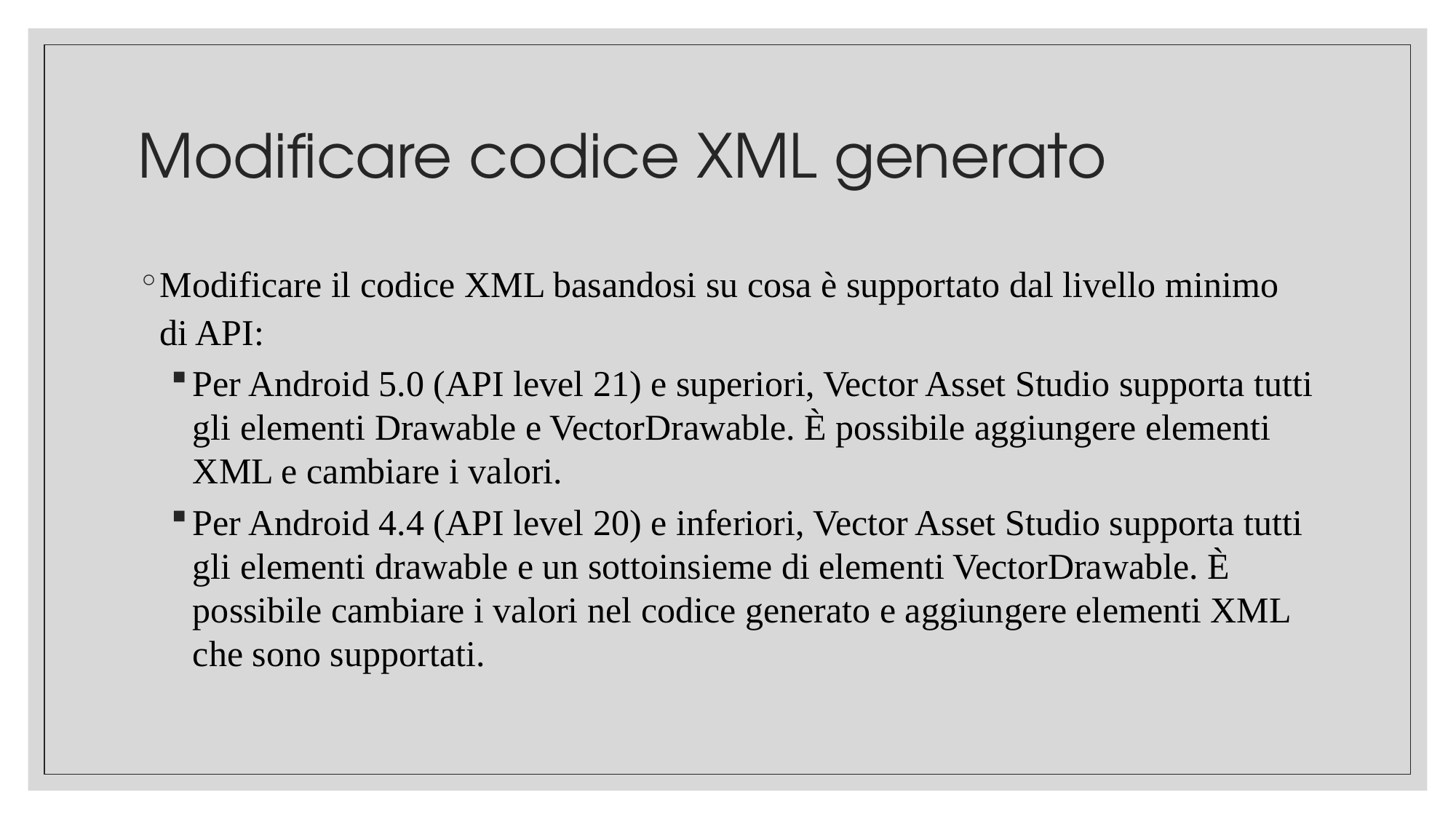

# Modificare codice XML generato
Modificare il codice XML basandosi su cosa è supportato dal livello minimo di API:
Per Android 5.0 (API level 21) e superiori, Vector Asset Studio supporta tutti gli elementi Drawable e VectorDrawable. È possibile aggiungere elementi XML e cambiare i valori.
Per Android 4.4 (API level 20) e inferiori, Vector Asset Studio supporta tutti gli elementi drawable e un sottoinsieme di elementi VectorDrawable. È possibile cambiare i valori nel codice generato e aggiungere elementi XML che sono supportati.